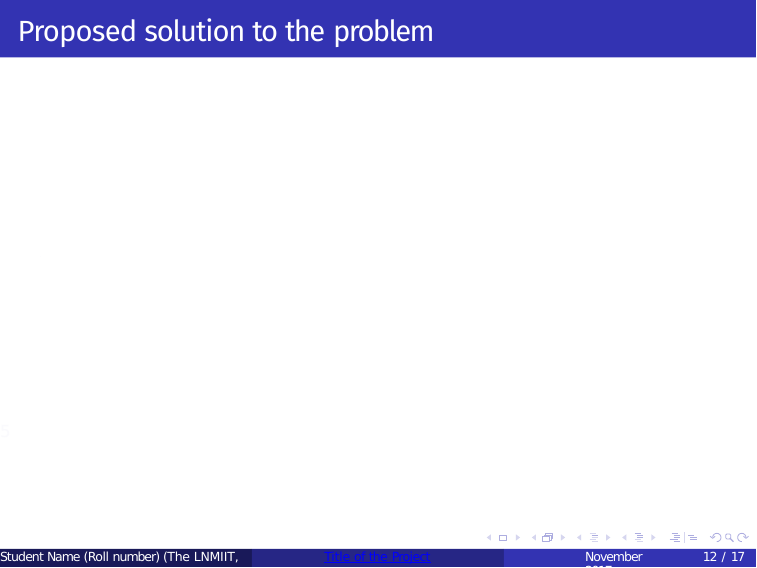

# Proposed solution to the problem

5

Student Name (Roll number) (The LNMIIT,
Title of the Project
November 2017
12 / 17